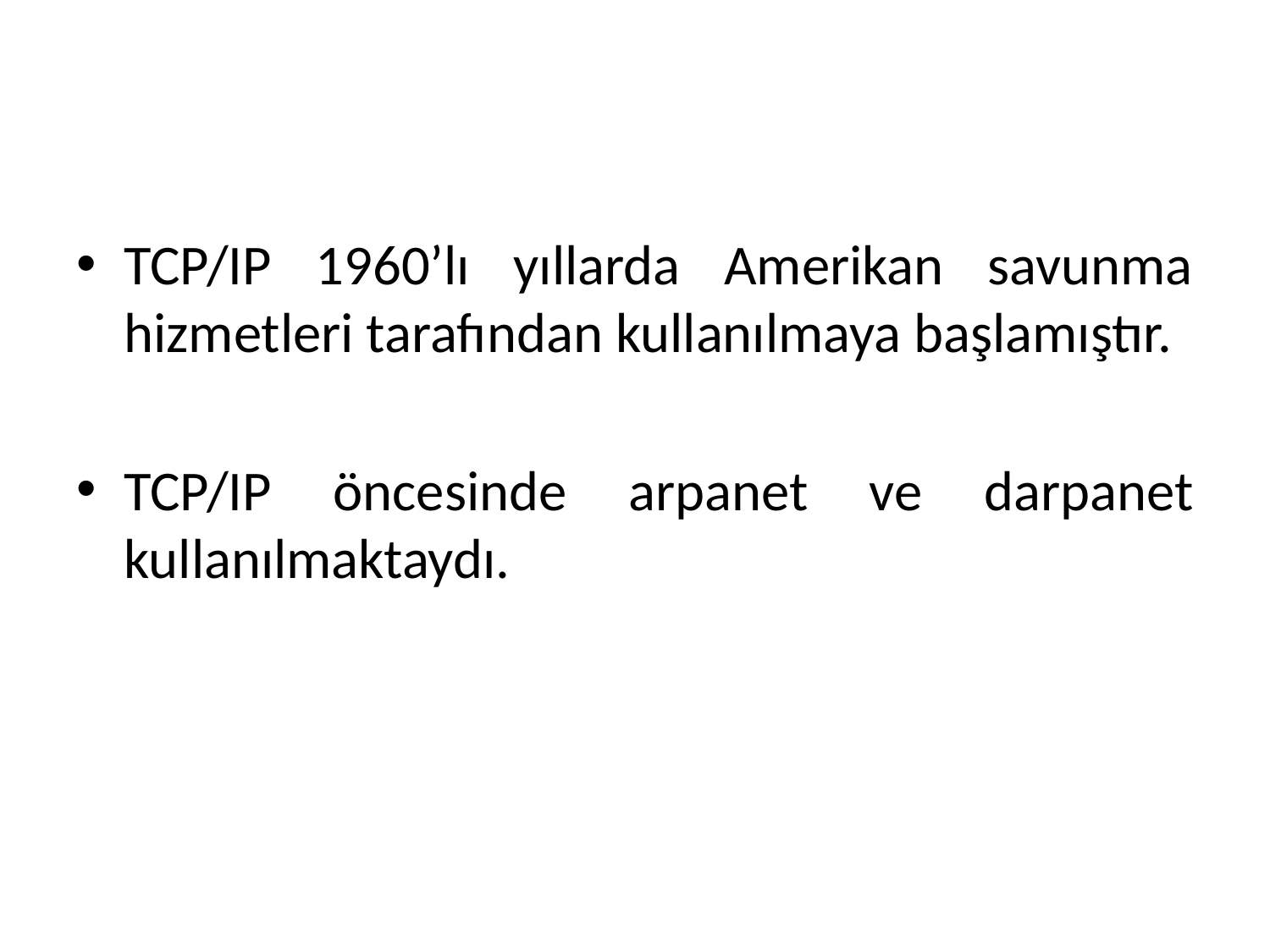

#
TCP/IP 1960’lı yıllarda Amerikan savunma hizmetleri tarafından kullanılmaya başlamıştır.

TCP/IP öncesinde arpanet ve darpanet kullanılmaktaydı.